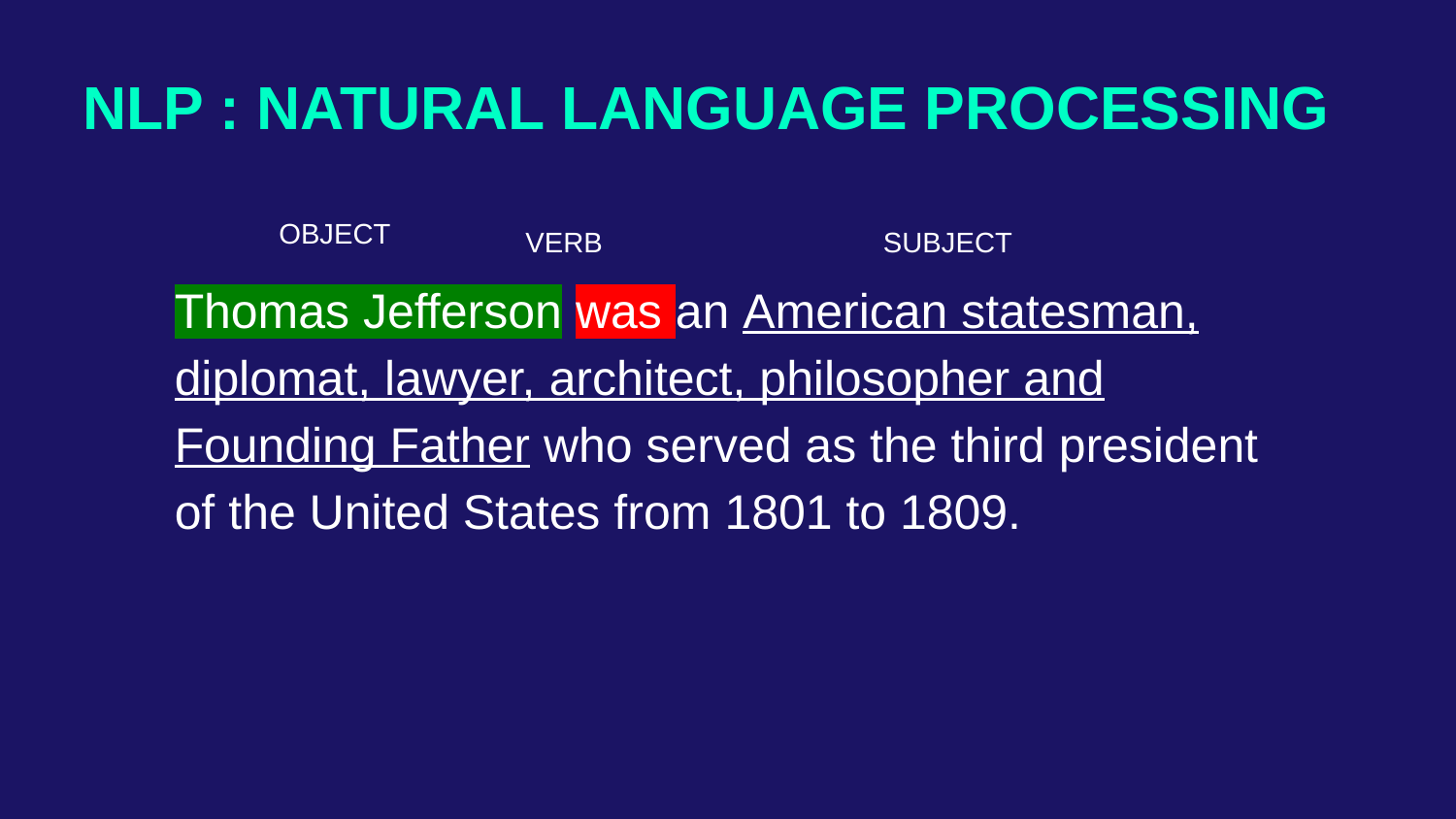

# NLP : NATURAL LANGUAGE PROCESSING
OBJECT
VERB
SUBJECT
Thomas Jefferson was an American statesman, diplomat, lawyer, architect, philosopher and Founding Father who served as the third president of the United States from 1801 to 1809.